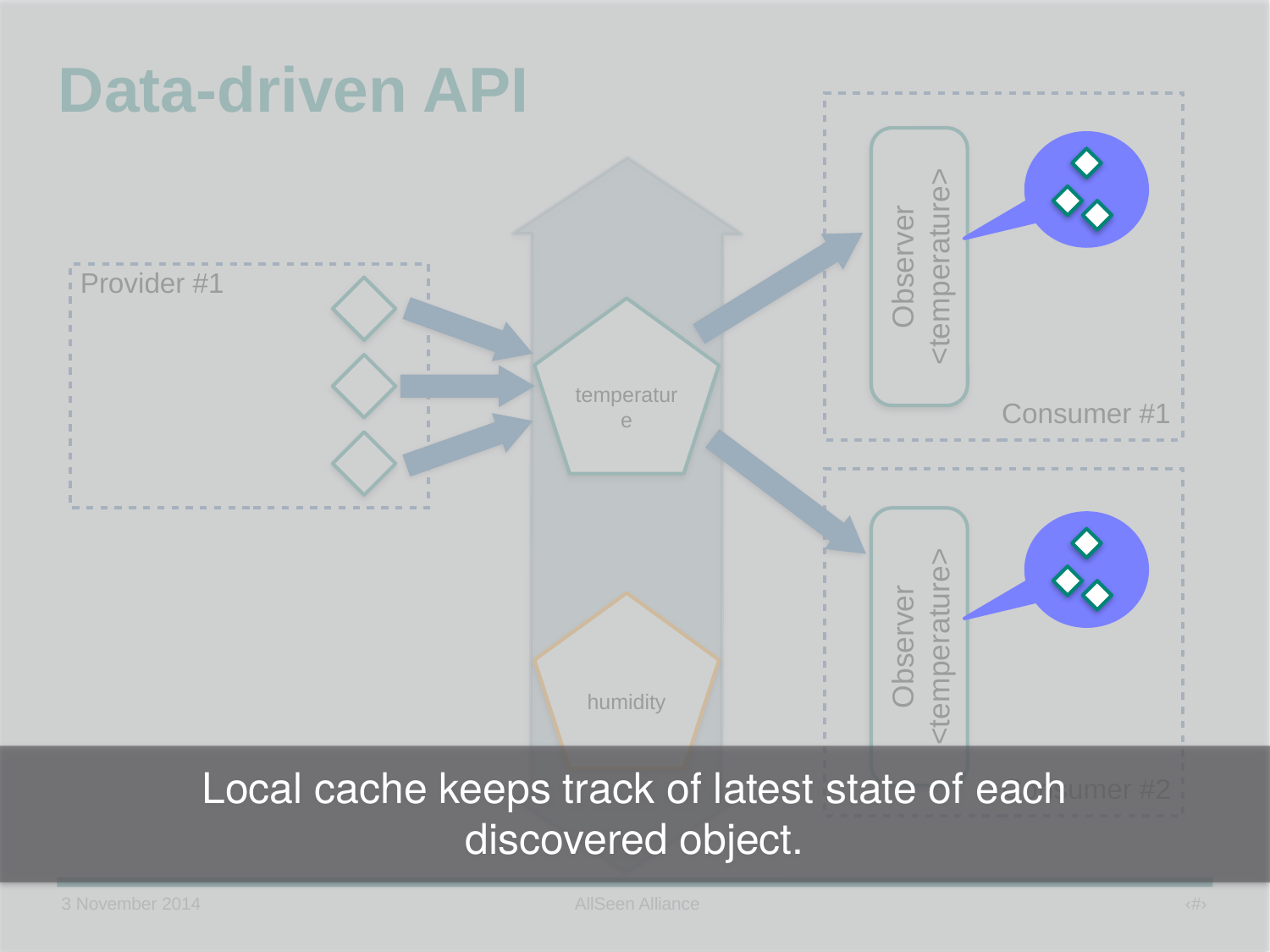

# Data-driven API

Observer
<temperature>

Provider #1

temperature

Consumer #1

humidity
Observer
<temperature>
Local cache keeps track of latest state of each discovered object.
Consumer #2